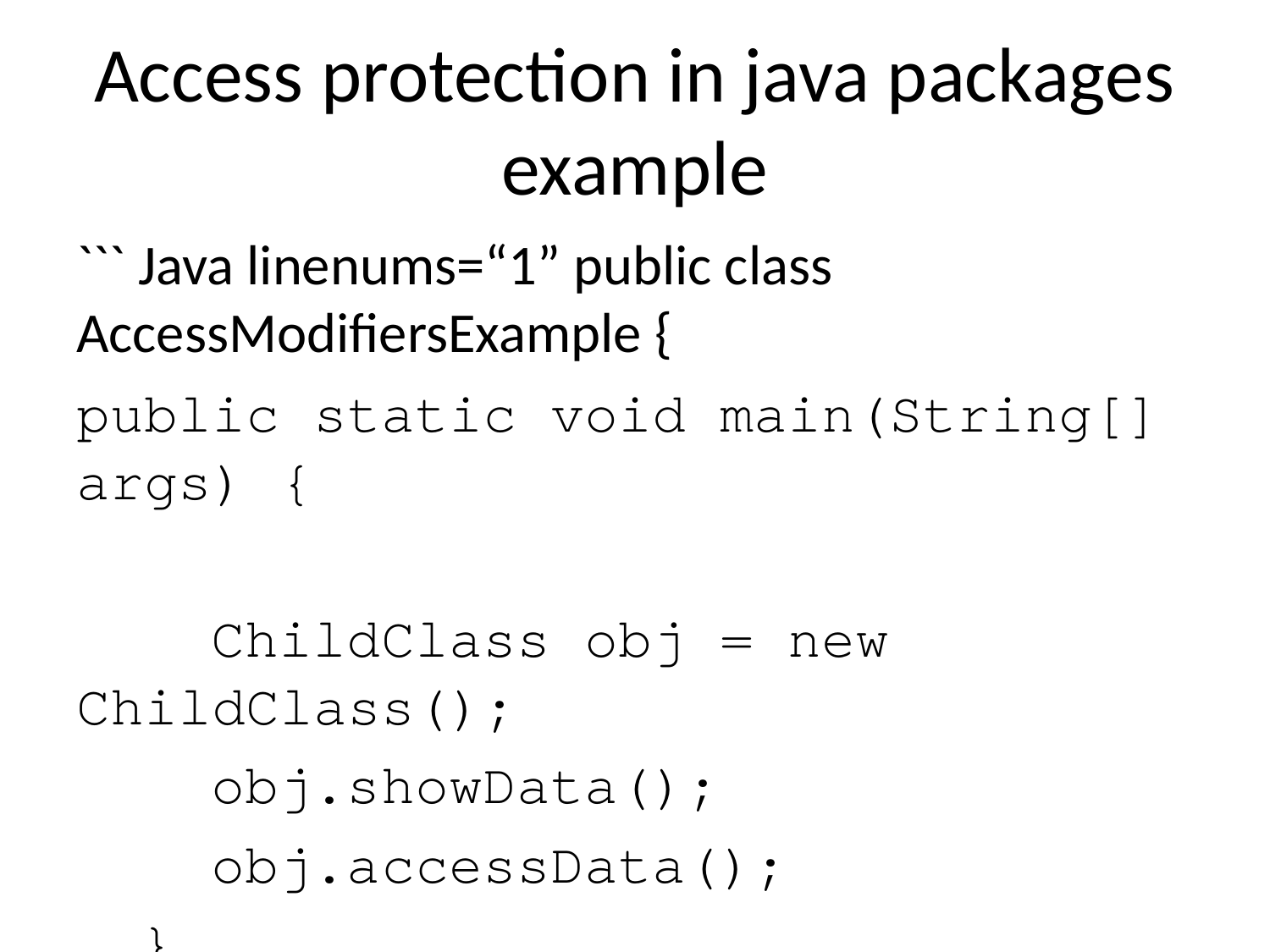

# Access protection in java packages example
``` Java linenums=“1” public class AccessModifiersExample {
public static void main(String[] args) {

    ChildClass obj = new ChildClass();
    obj.showData();
    obj.accessData();
}
}

---

## Importing Packages in java

- In java, the import keyword used to import built-in and user-defined packages. When a package has imported, we can refer to all the classes of that package using their name directly.

- The import statement must be after the package statement, and before any other statement.

- Using an import statement, we may import a specific class or all the classes from a package.

---

## Importing Packages in java

- Using one import statement, we may import only one package or a class.

- Using an import statement, we can not import a class directly, but it must be a part of a package.

- A program may contain any number of import statements.

---

## Importing specific class

``` Java linenums="1"
import packageName.ClassName;